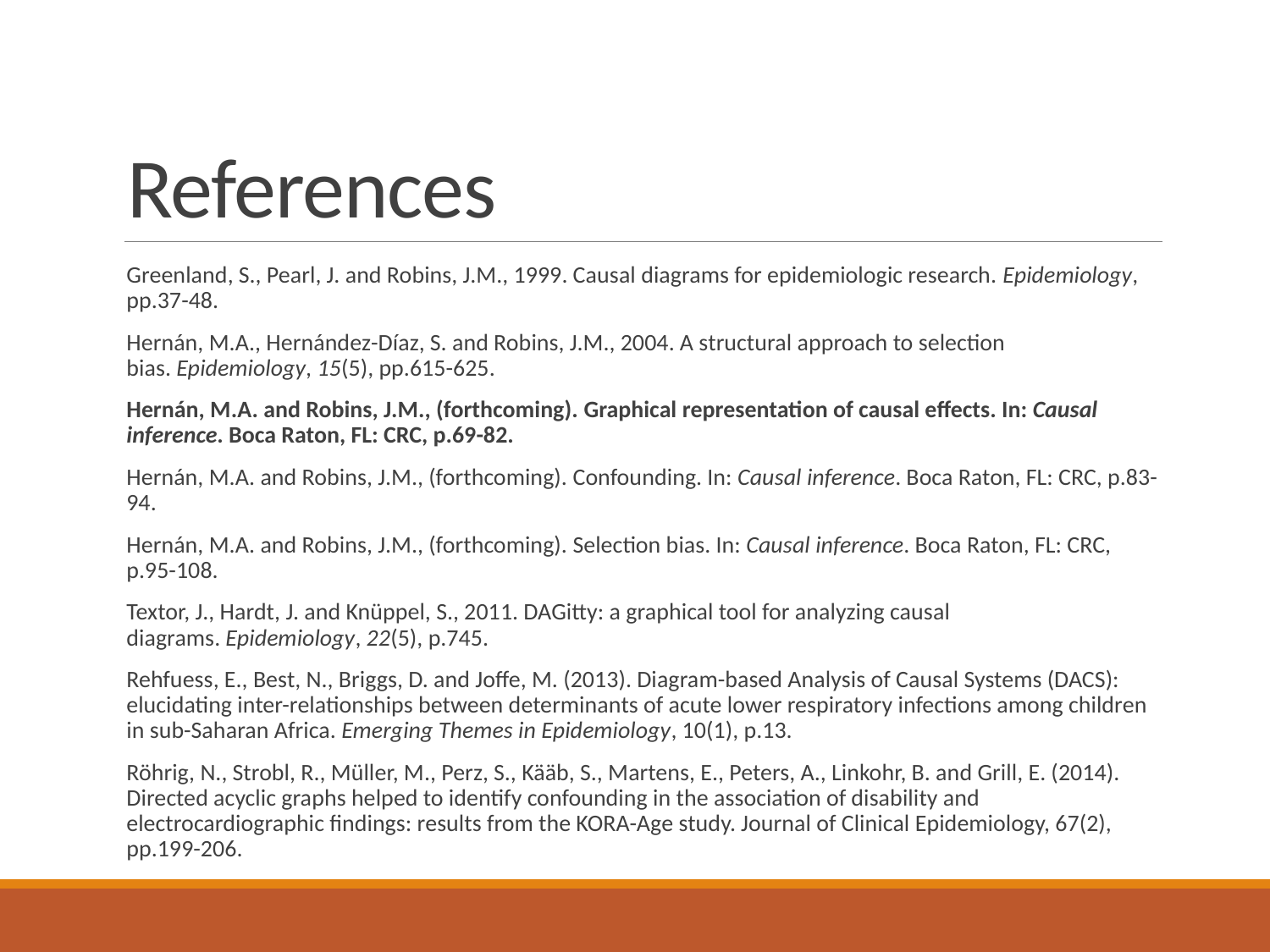

# References
Greenland, S., Pearl, J. and Robins, J.M., 1999. Causal diagrams for epidemiologic research. Epidemiology, pp.37-48.
Hernán, M.A., Hernández-Díaz, S. and Robins, J.M., 2004. A structural approach to selection bias. Epidemiology, 15(5), pp.615-625.
Hernán, M.A. and Robins, J.M., (forthcoming). Graphical representation of causal effects. In: Causal inference. Boca Raton, FL: CRC, p.69-82.
Hernán, M.A. and Robins, J.M., (forthcoming). Confounding. In: Causal inference. Boca Raton, FL: CRC, p.83-94.
Hernán, M.A. and Robins, J.M., (forthcoming). Selection bias. In: Causal inference. Boca Raton, FL: CRC, p.95-108.
Textor, J., Hardt, J. and Knüppel, S., 2011. DAGitty: a graphical tool for analyzing causal diagrams. Epidemiology, 22(5), p.745.
Rehfuess, E., Best, N., Briggs, D. and Joffe, M. (2013). Diagram-based Analysis of Causal Systems (DACS): elucidating inter-relationships between determinants of acute lower respiratory infections among children in sub-Saharan Africa. Emerging Themes in Epidemiology, 10(1), p.13.
Röhrig, N., Strobl, R., Müller, M., Perz, S., Kääb, S., Martens, E., Peters, A., Linkohr, B. and Grill, E. (2014). Directed acyclic graphs helped to identify confounding in the association of disability and electrocardiographic findings: results from the KORA-Age study. Journal of Clinical Epidemiology, 67(2), pp.199-206.